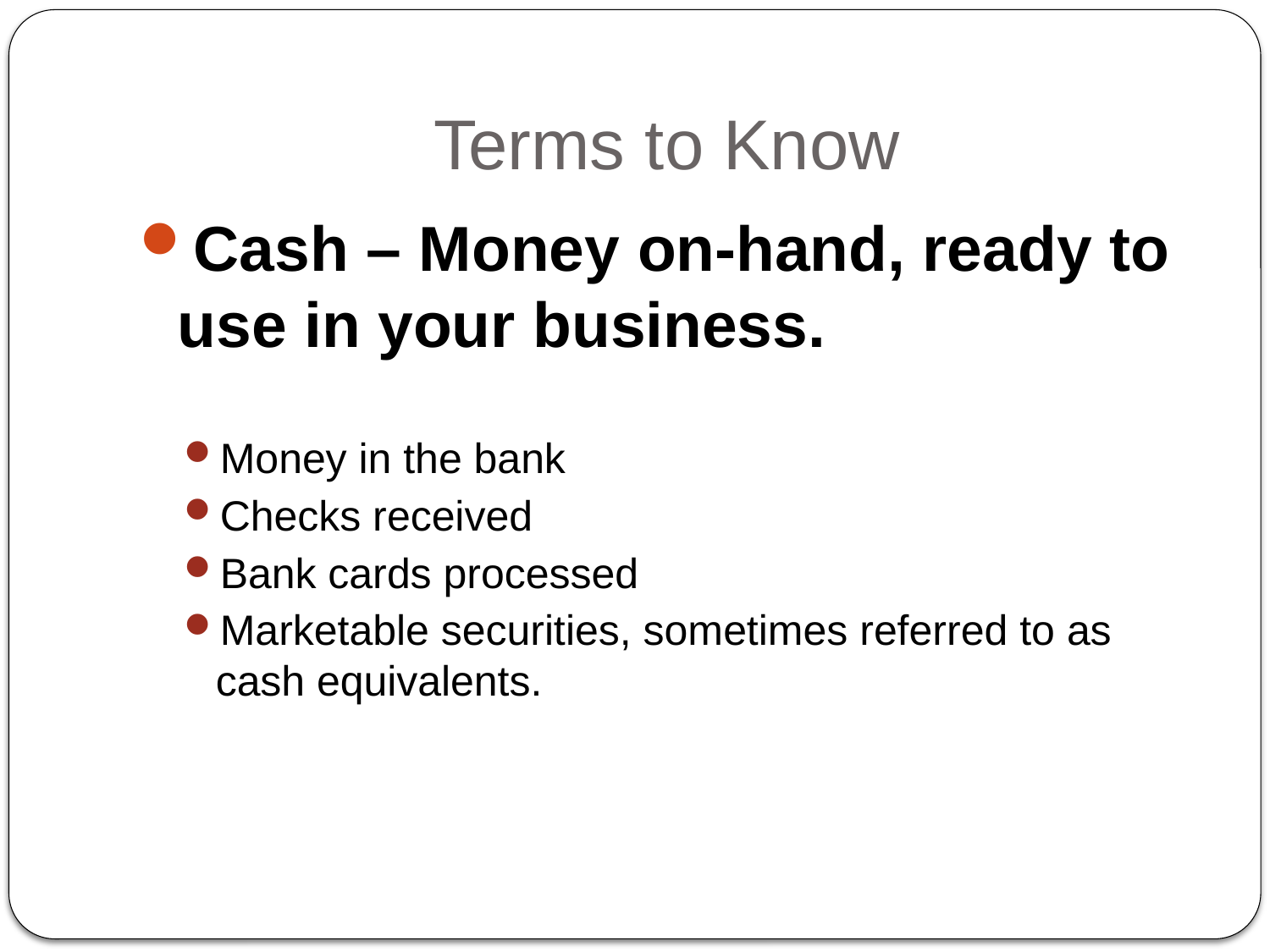

# Terms to Know
Cash – Money on-hand, ready to use in your business.

Money in the bank
Checks received
Bank cards processed
Marketable securities, sometimes referred to as cash equivalents.